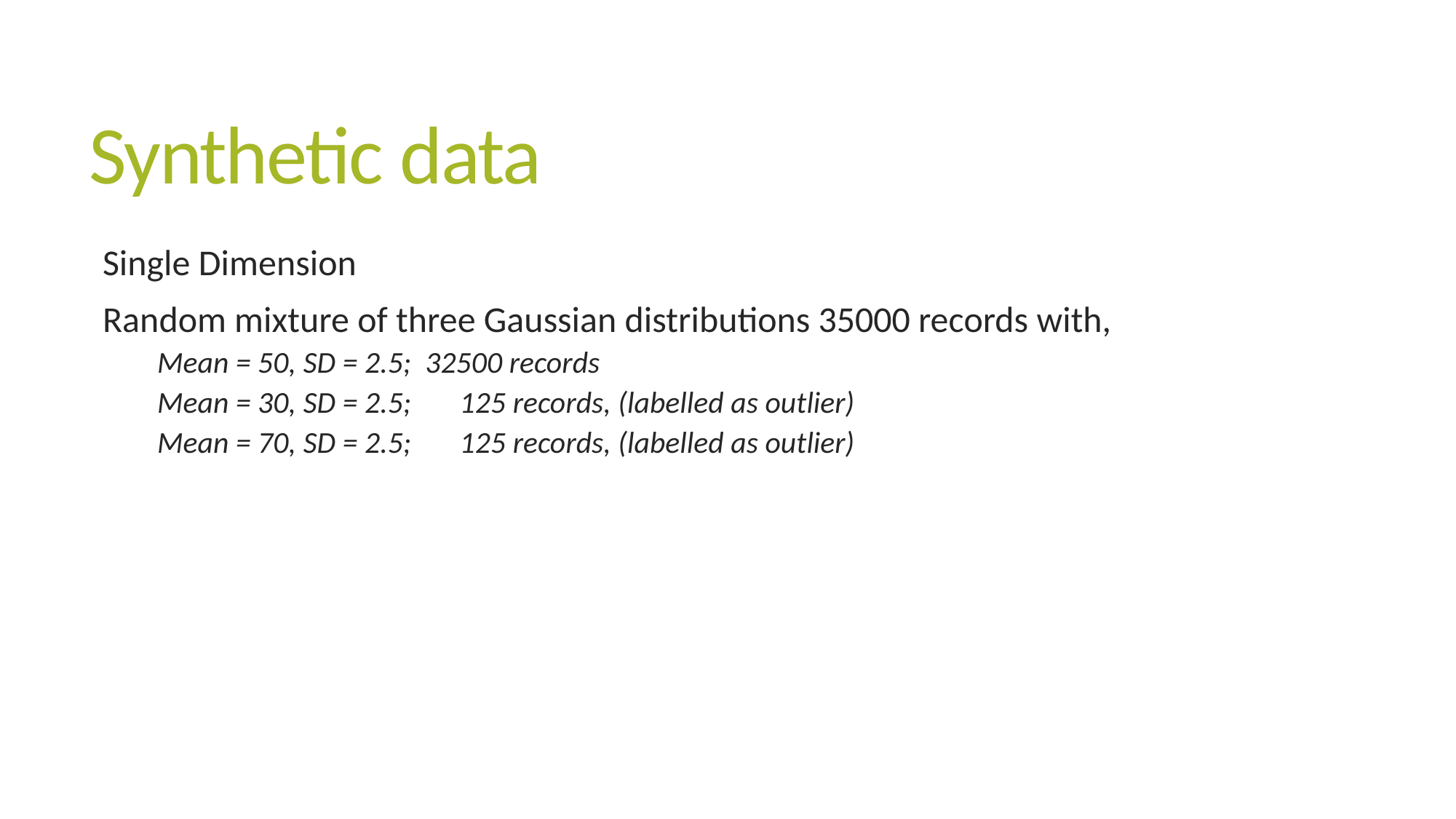

# Synthetic data
Single Dimension
Random mixture of three Gaussian distributions 35000 records with,
Mean = 50, SD = 2.5;  32500 records
Mean = 30, SD = 2.5;       125 records, (labelled as outlier)
Mean = 70, SD = 2.5;       125 records, (labelled as outlier)